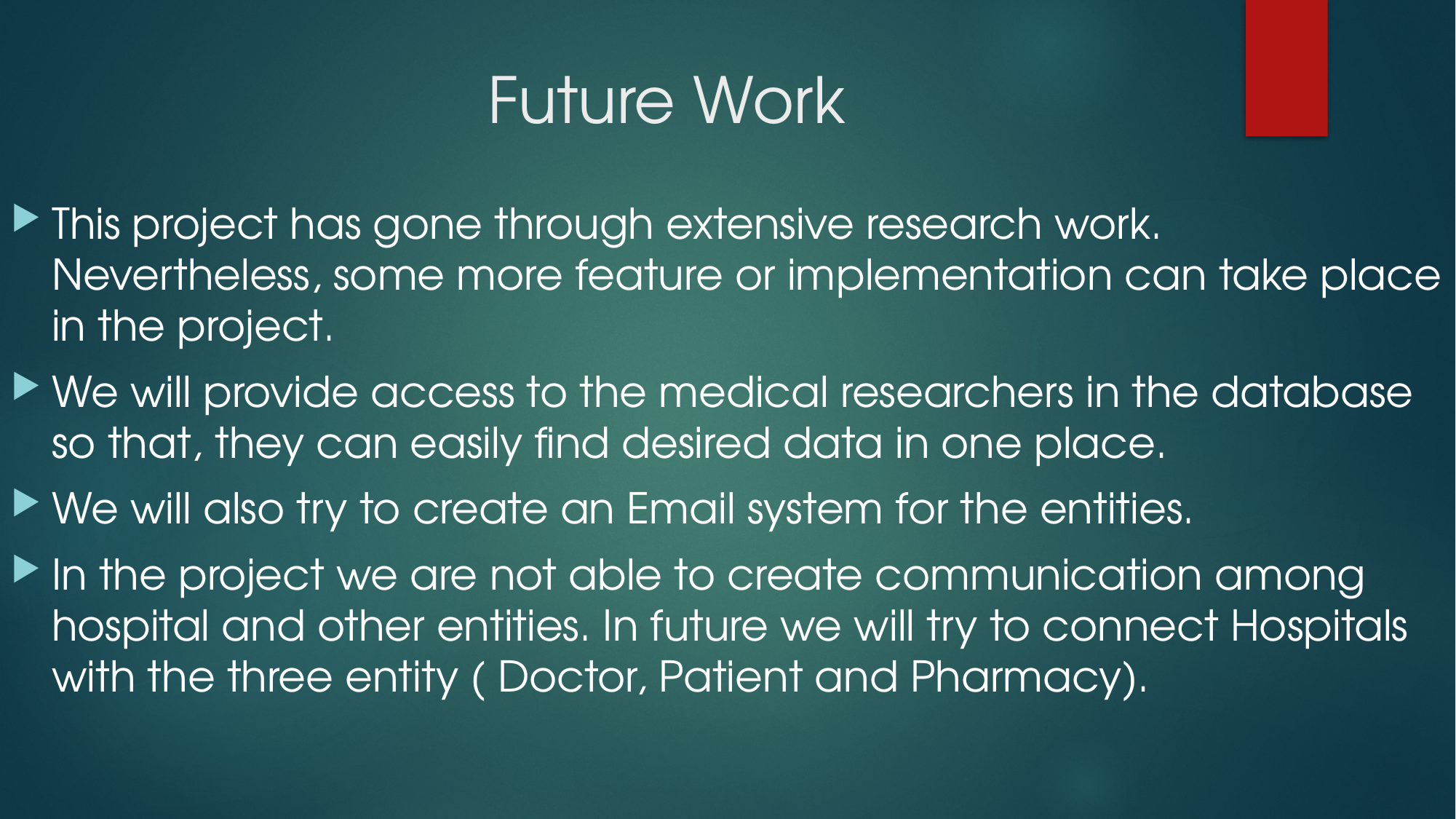

# Future Work
This project has gone through extensive research work. Nevertheless, some more feature or implementation can take place in the project.
We will provide access to the medical researchers in the database so that, they can easily find desired data in one place.
We will also try to create an Email system for the entities.
In the project we are not able to create communication among hospital and other entities. In future we will try to connect Hospitals with the three entity ( Doctor, Patient and Pharmacy).